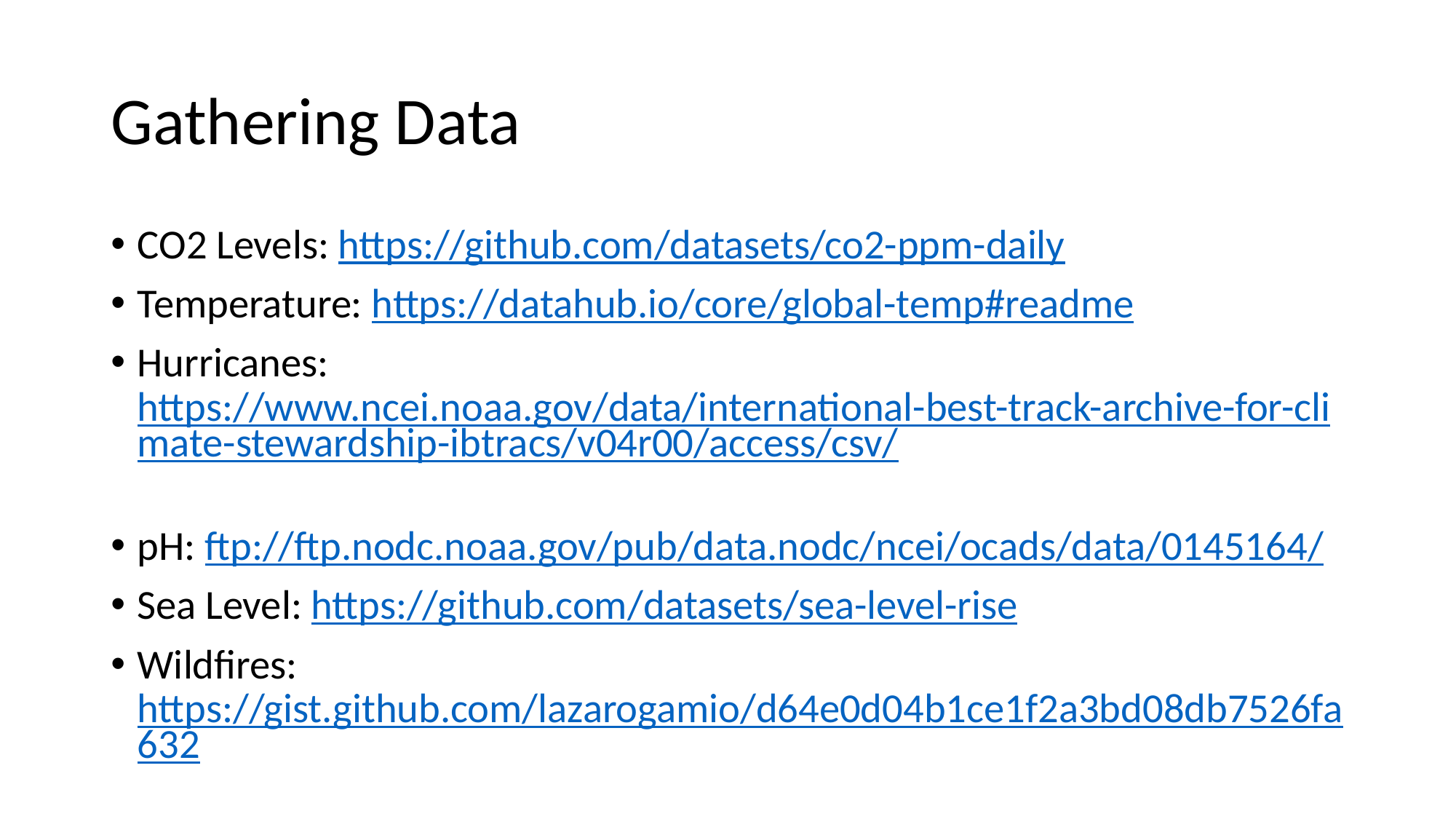

# Gathering Data
CO2 Levels: https://github.com/datasets/co2-ppm-daily
Temperature: https://datahub.io/core/global-temp#readme
Hurricanes: https://www.ncei.noaa.gov/data/international-best-track-archive-for-climate-stewardship-ibtracs/v04r00/access/csv/
pH: ftp://ftp.nodc.noaa.gov/pub/data.nodc/ncei/ocads/data/0145164/
Sea Level: https://github.com/datasets/sea-level-rise
Wildfires: https://gist.github.com/lazarogamio/d64e0d04b1ce1f2a3bd08db7526fa632